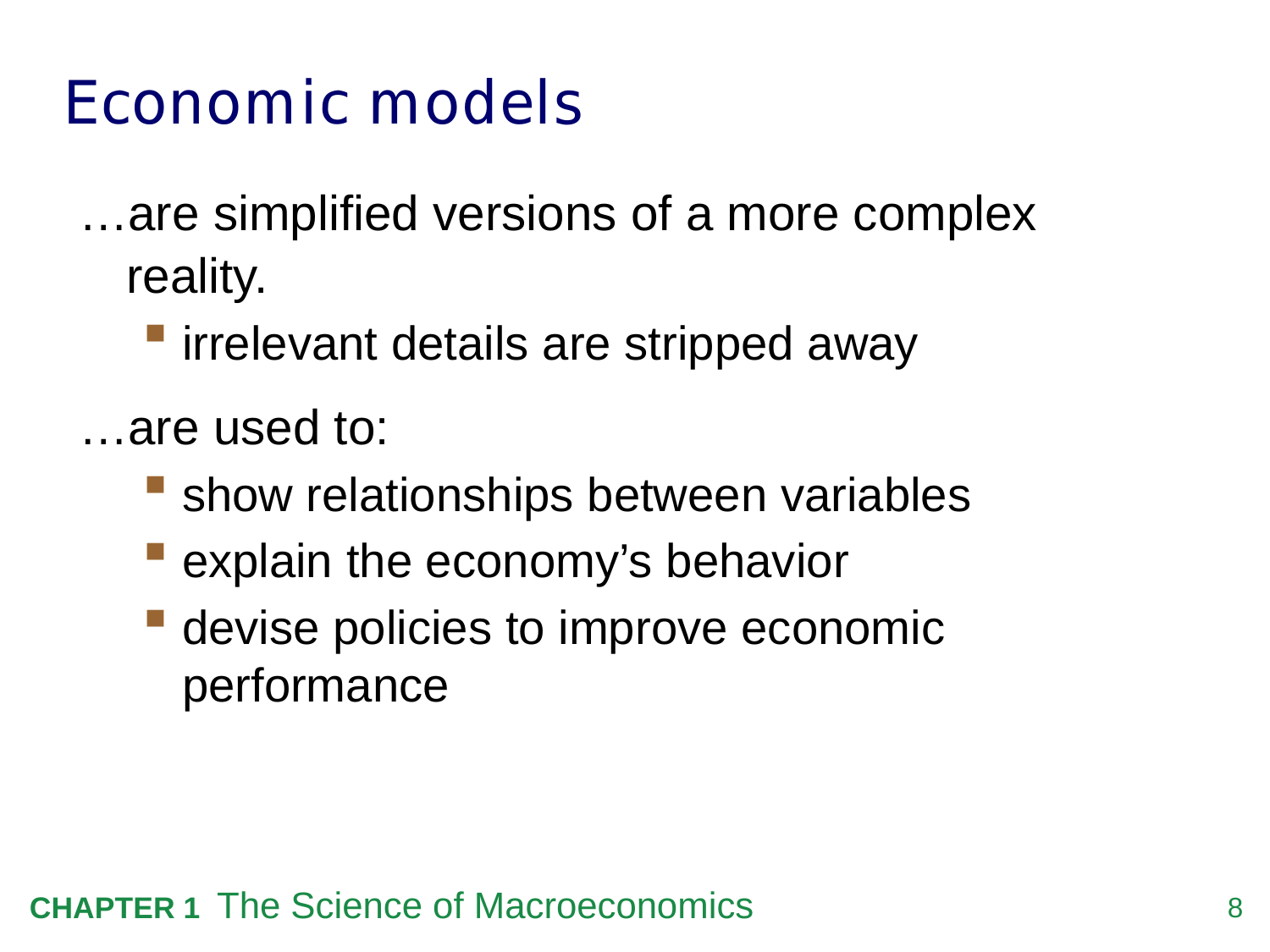

Economic models
…are simplified versions of a more complex reality.
irrelevant details are stripped away
…are used to:
show relationships between variables
explain the economy’s behavior
devise policies to improve economic performance